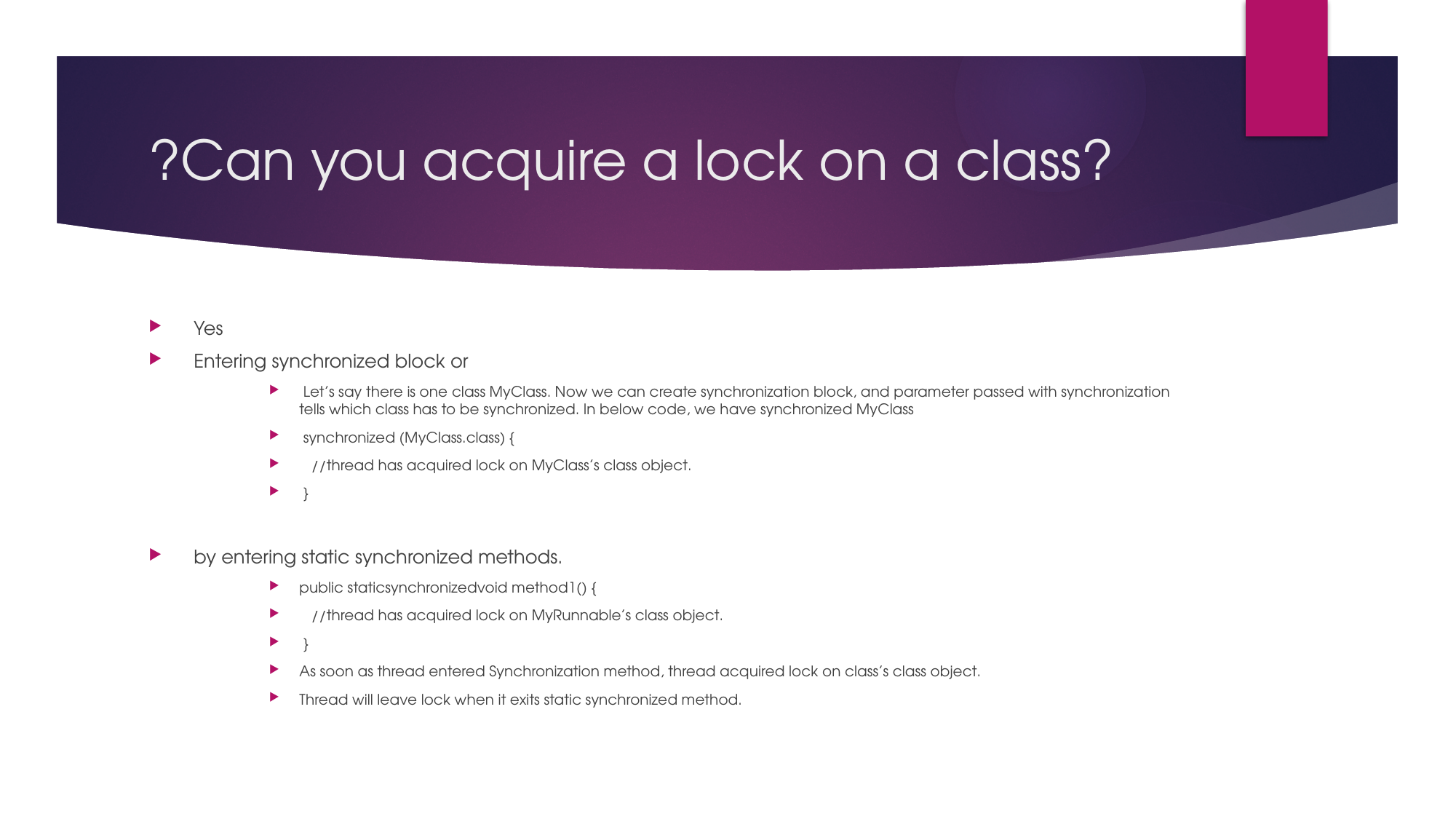

# ?Can you acquire a lock on a class?
Yes
Entering synchronized block or
 Let’s say there is one class MyClass. Now we can create synchronization block, and parameter passed with synchronization tells which class has to be synchronized. In below code, we have synchronized MyClass
 synchronized (MyClass.class) {
   //thread has acquired lock on MyClass’s class object.
 }

by entering static synchronized methods.
public staticsynchronizedvoid method1() {
   //thread has acquired lock on MyRunnable’s class object.
 }
As soon as thread entered Synchronization method, thread acquired lock on class’s class object.
Thread will leave lock when it exits static synchronized method.